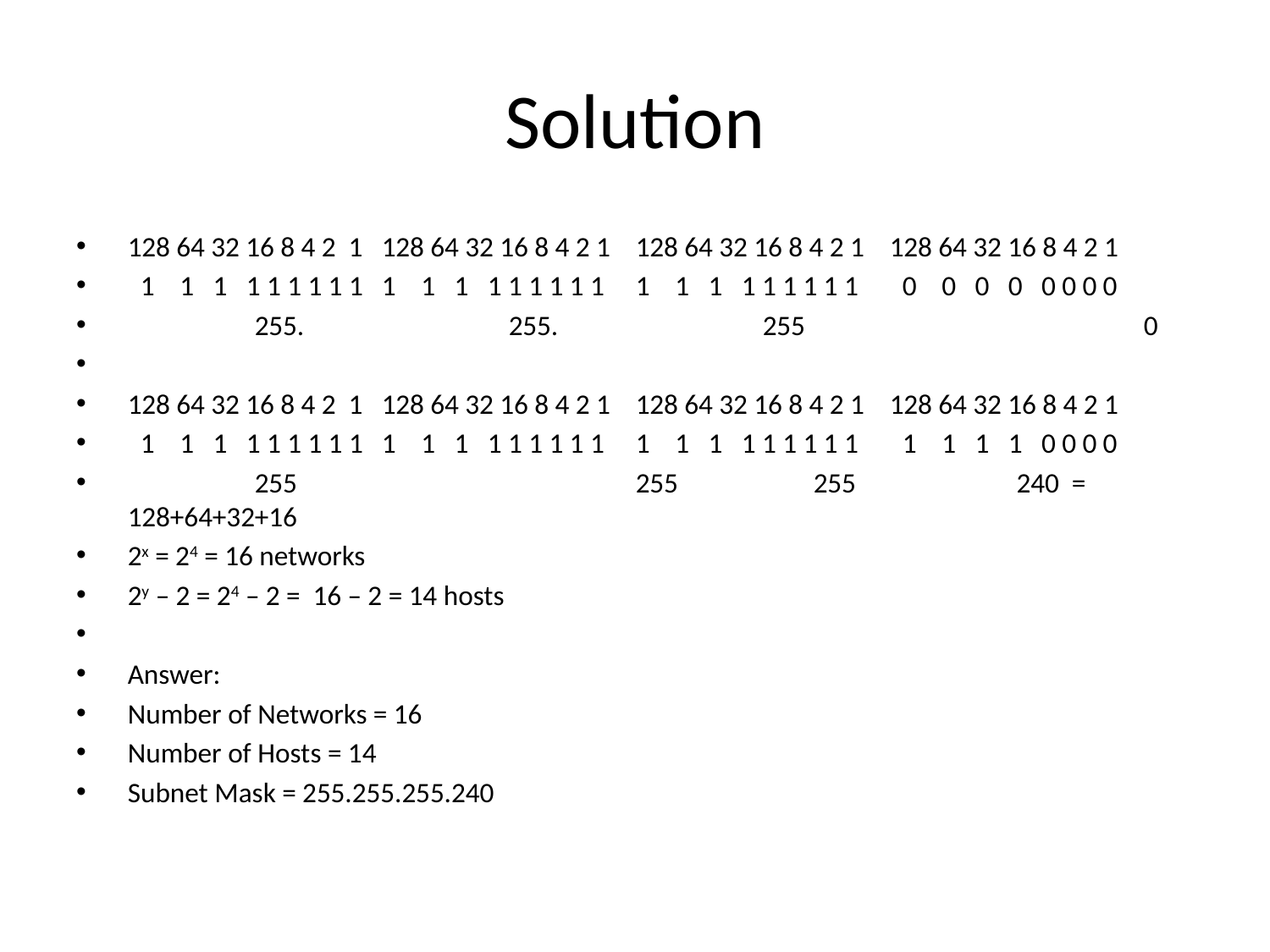

# Solution
128 64 32 16 8 4 2  1	128 64 32 16 8 4 2 1	128 64 32 16 8 4 2 1	128 64 32 16 8 4 2 1
  1    1   1   1 1 1 1 1 1	1    1   1   1 1 1 1 1 1	1    1   1   1 1 1 1 1 1	  0    0   0   0   0 0 0 0
	255.		255.		255			0

128 64 32 16 8 4 2  1	128 64 32 16 8 4 2 1	128 64 32 16 8 4 2 1	128 64 32 16 8 4 2 1
  1    1   1   1 1 1 1 1 1	1    1   1   1 1 1 1 1 1	1    1   1   1 1 1 1 1 1	  1    1   1   1   0 0 0 0
	255			255	        255	                    240  = 128+64+32+16
2x = 24 = 16 networks
2y – 2 = 24 – 2 =  16 – 2 = 14 hosts

Answer:
Number of Networks = 16
Number of Hosts = 14
Subnet Mask = 255.255.255.240